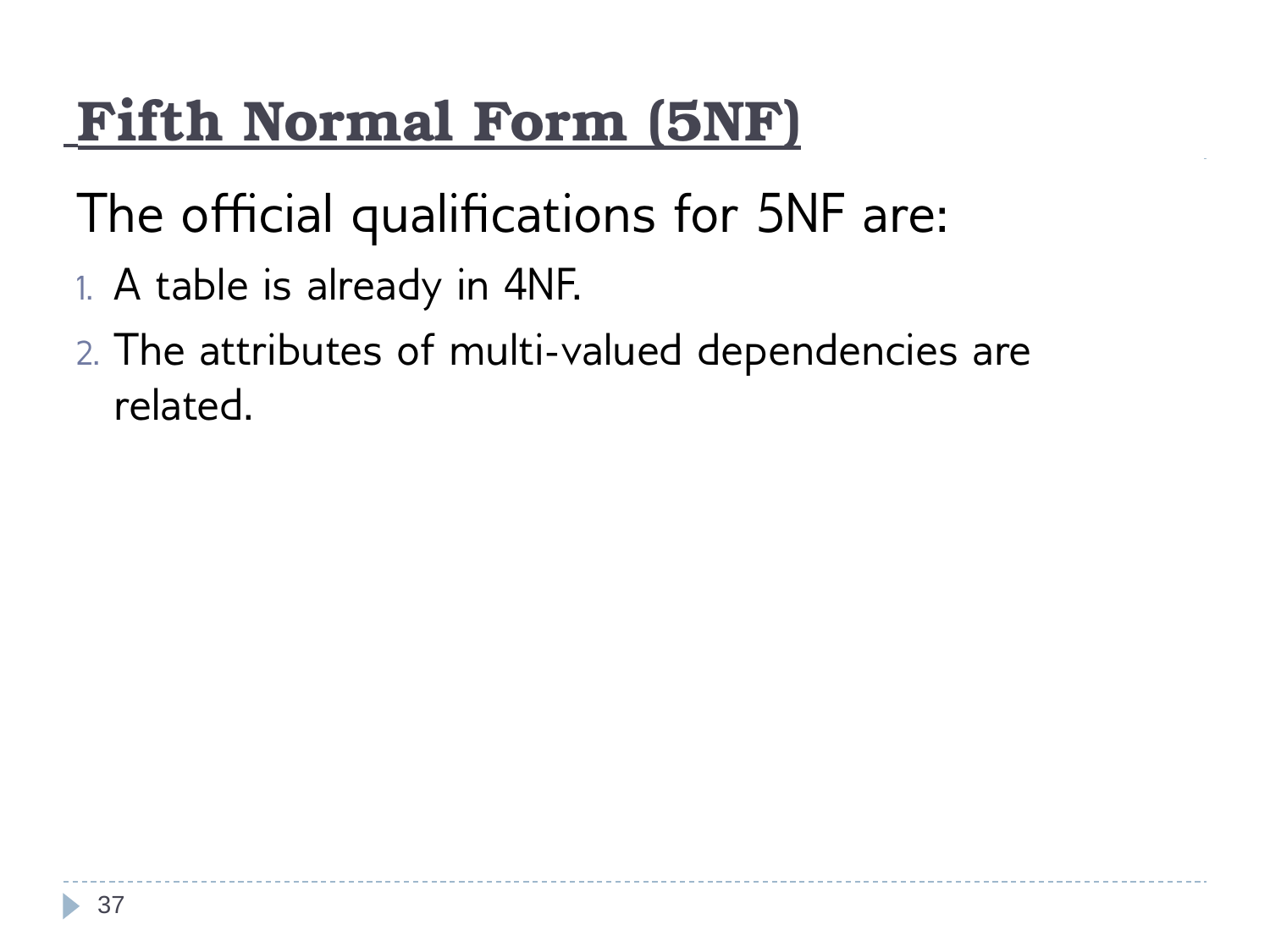

# Fifth Normal Form (5NF)

The official qualifications for 5NF are:
A table is already in 4NF.
The attributes of multi-valued dependencies are related.

37